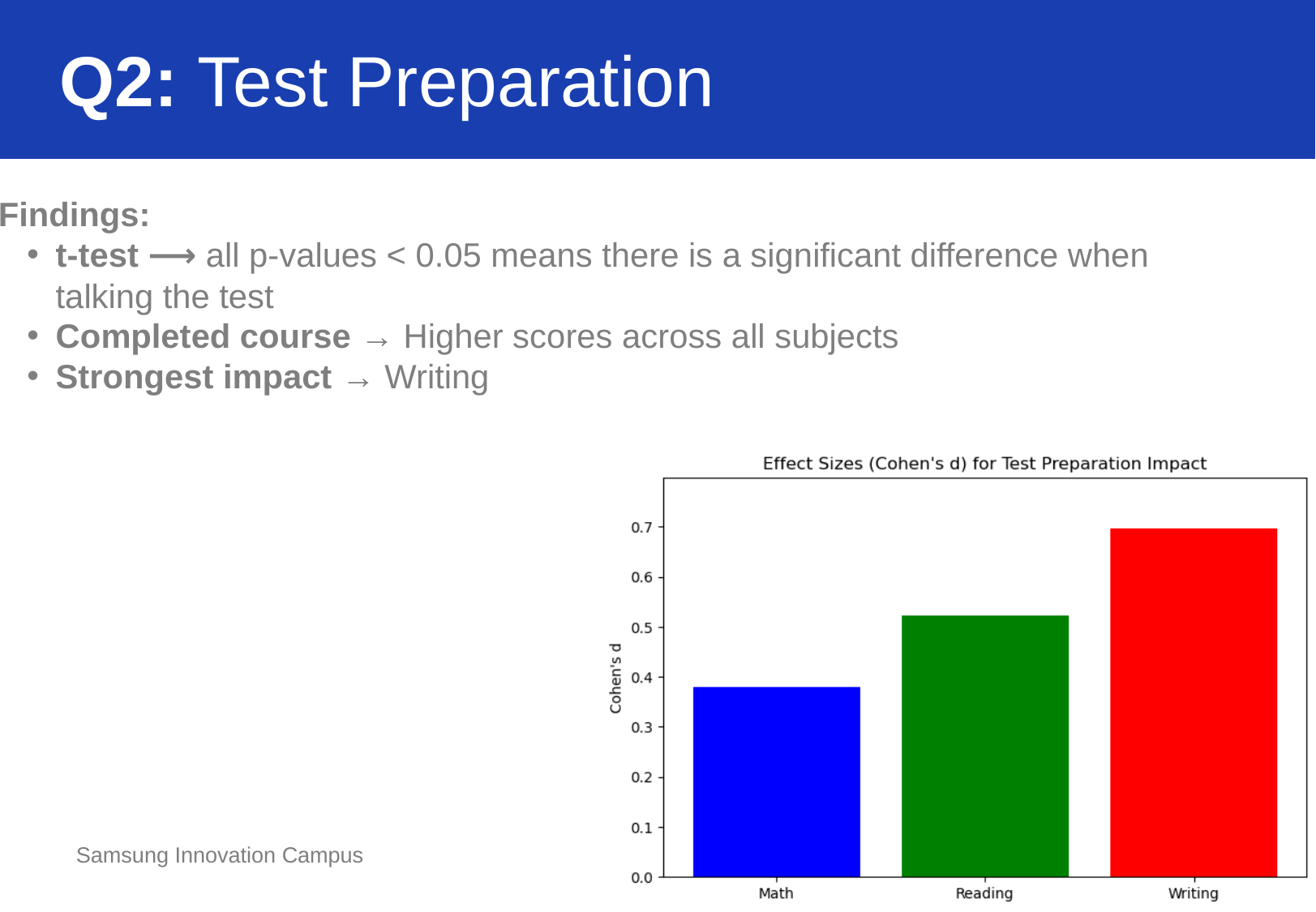

Q2: Test Preparation
Findings:
t-test ⟶ all p-values < 0.05 means there is a significant difference when talking the test
Completed course → Higher scores across all subjects
Strongest impact → Writing

Samsung Innovation Campus